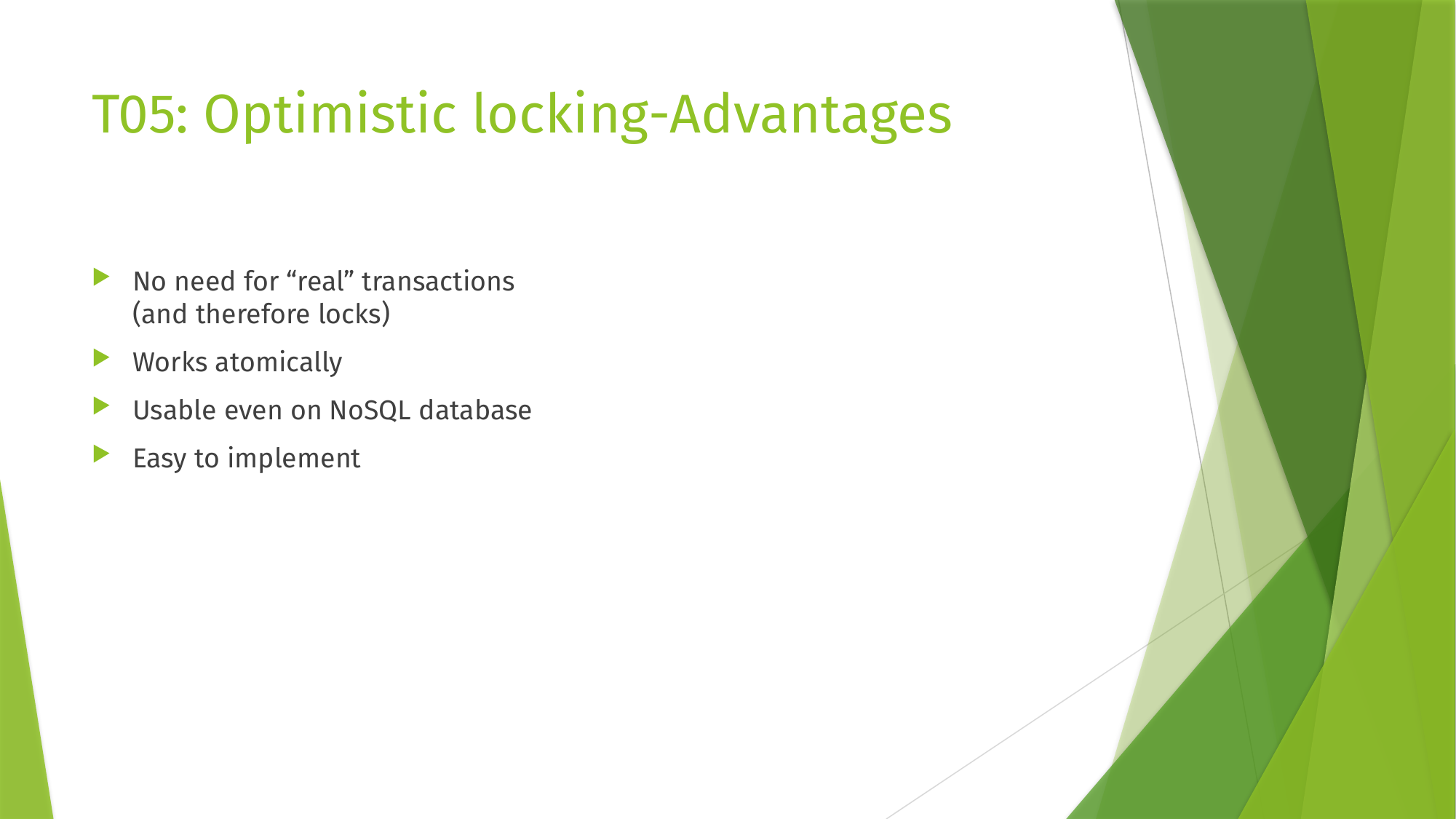

# T05: Optimistic locking-Advantages
No need for “real” transactions (and therefore locks)
Works atomically
Usable even on NoSQL database
Easy to implement